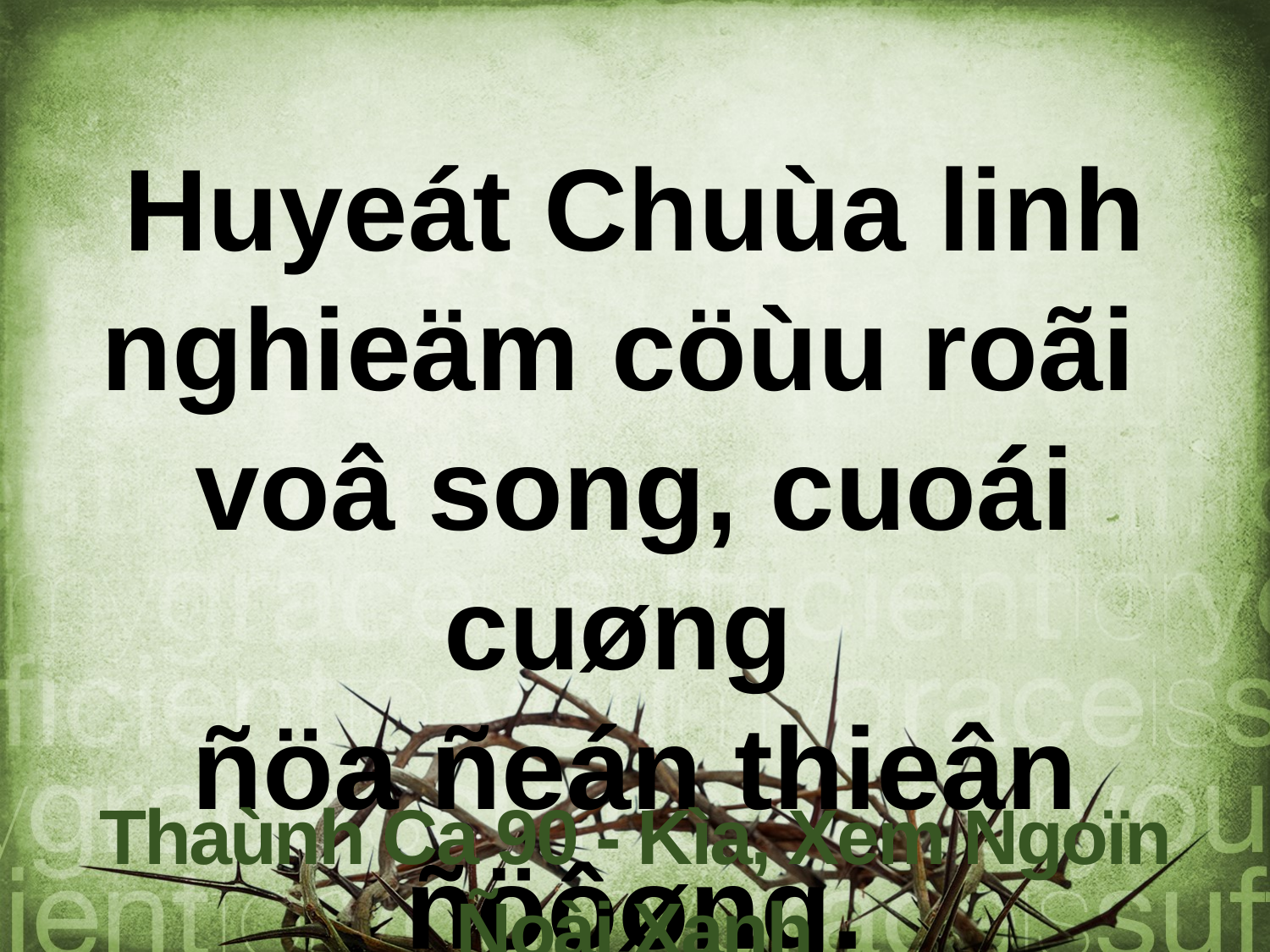

Huyeát Chuùa linh nghieäm cöùu roãi
voâ song, cuoái cuøng
ñöa ñeán thieân ñöôøng.
Thaùnh Ca 90 - Kìa, Xem Ngoïn Ñoài Xanh